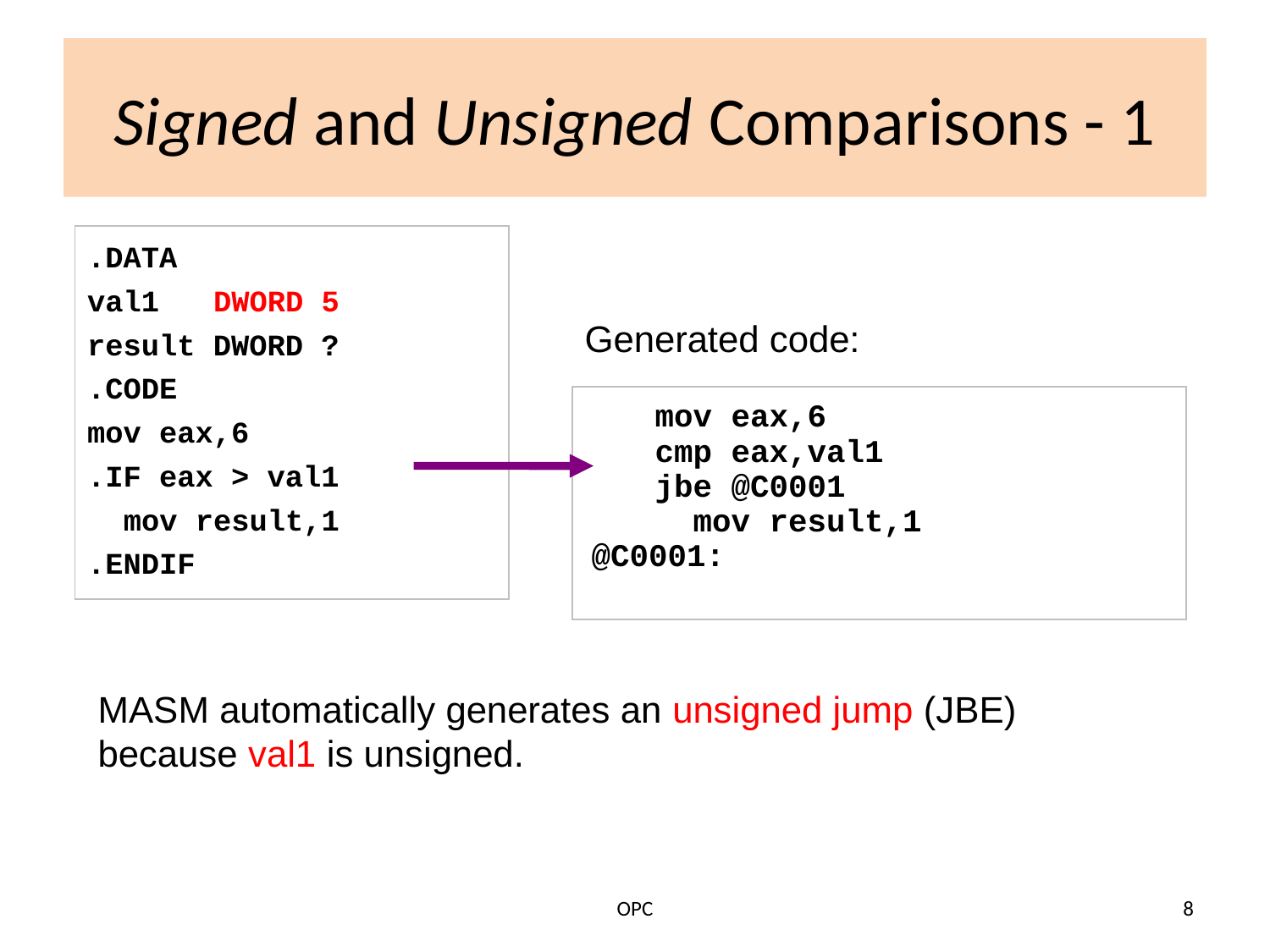

# Signed and Unsigned Comparisons - 1
.DATA
val1   DWORD 5
result DWORD ?
.CODE
mov eax,6
.IF eax > val1
  mov result,1
.ENDIF
Generated code:
	mov eax,6
	cmp eax,val1
	jbe @C0001
	  mov result,1
@C0001:

MASM automatically generates an unsigned jump (JBE) because val1 is unsigned.
OPC
8